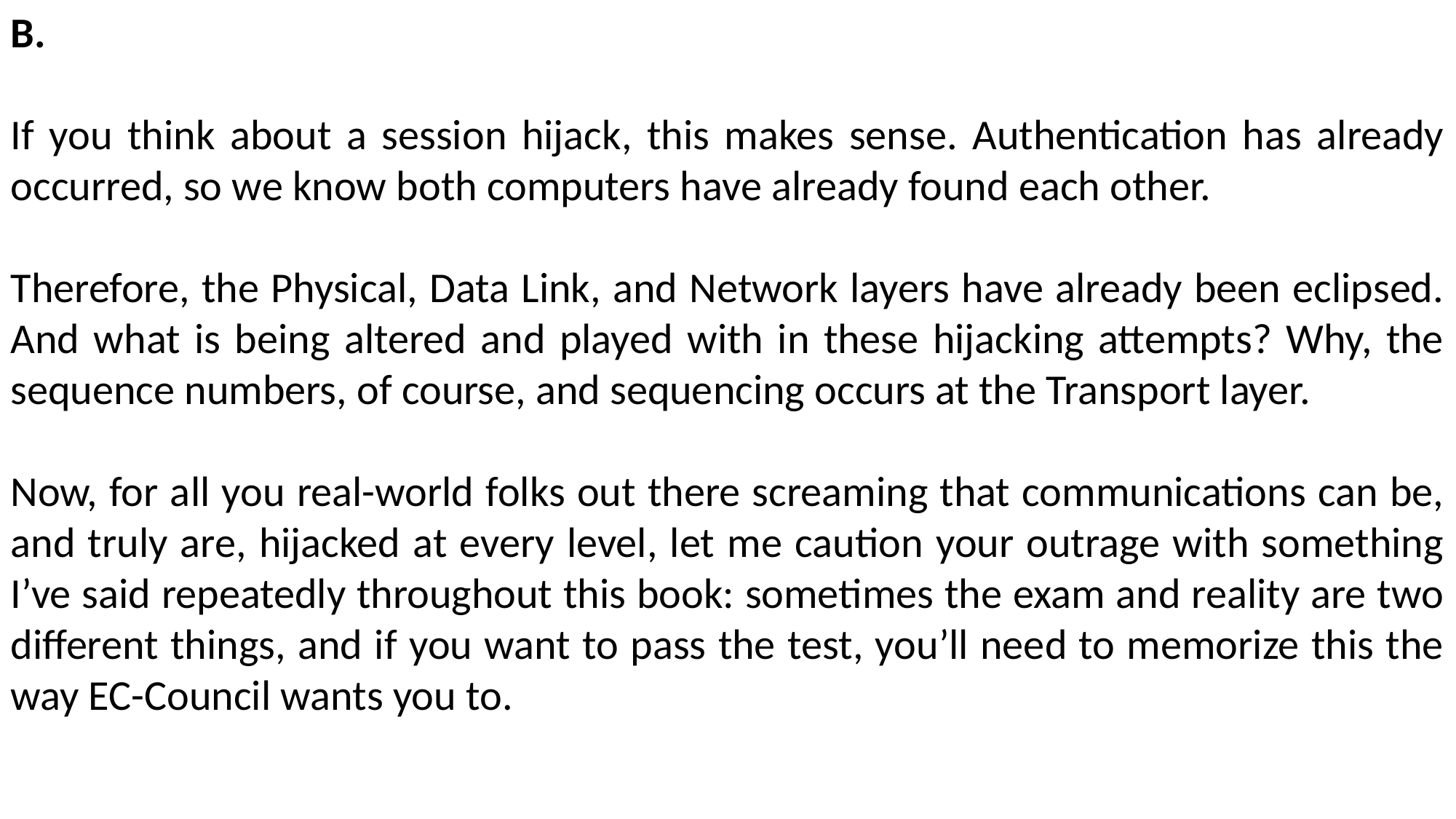

B.

If you think about a session hijack, this makes sense. Authentication has already occurred, so we know both computers have already found each other.

Therefore, the Physical, Data Link, and Network layers have already been eclipsed. And what is being altered and played with in these hijacking attempts? Why, the sequence numbers, of course, and sequencing occurs at the Transport layer.

Now, for all you real-world folks out there screaming that communications can be, and truly are, hijacked at every level, let me caution your outrage with something I’ve said repeatedly throughout this book: sometimes the exam and reality are two different things, and if you want to pass the test, you’ll need to memorize this the way EC-Council wants you to.